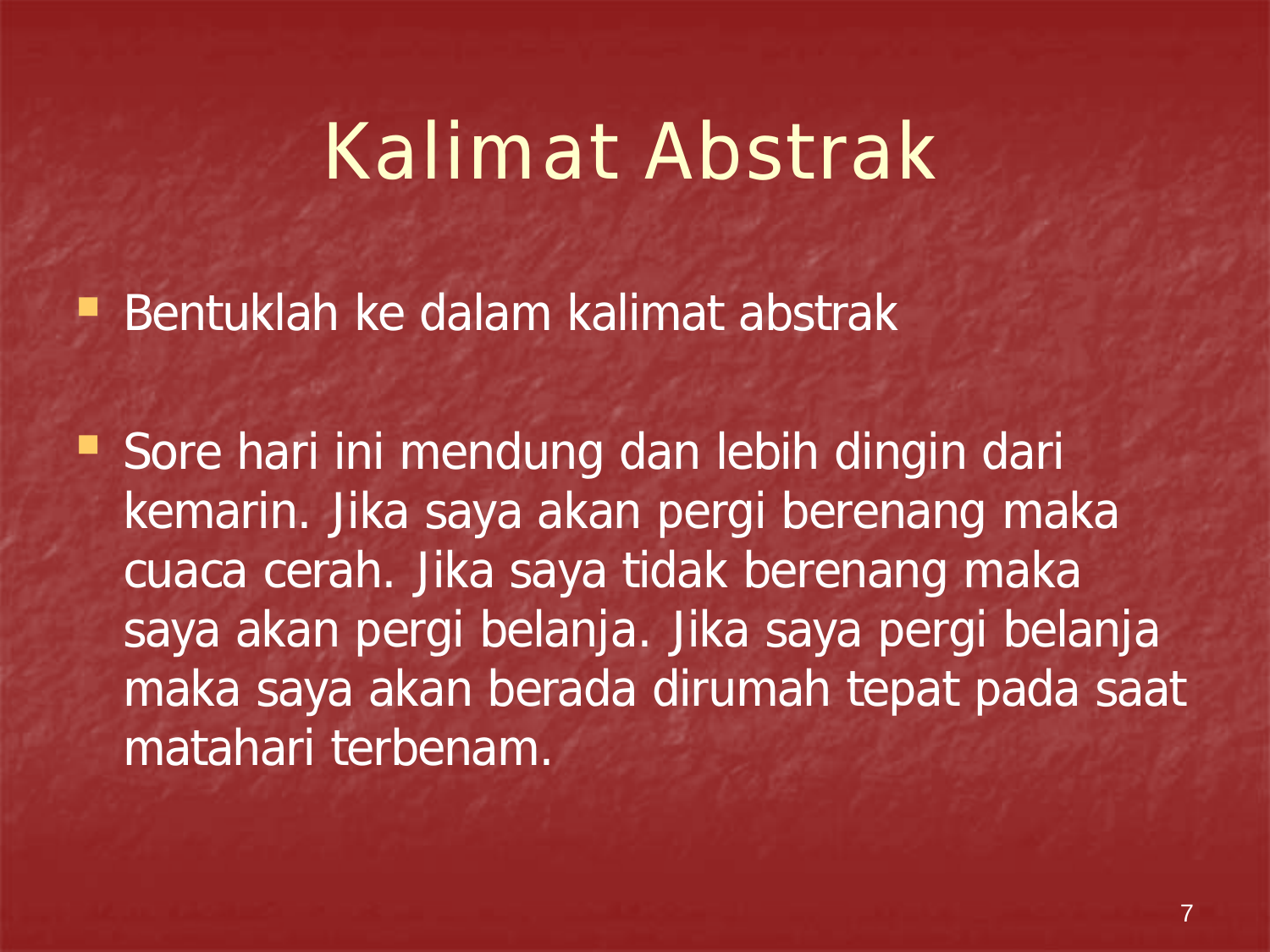

# Kalimat Abstrak
Bentuklah ke dalam kalimat abstrak

Sore hari ini mendung dan lebih dingin dari kemarin. Jika saya akan pergi berenang maka cuaca cerah. Jika saya tidak berenang maka saya akan pergi belanja. Jika saya pergi belanja maka saya akan berada dirumah tepat pada saat matahari terbenam.
7